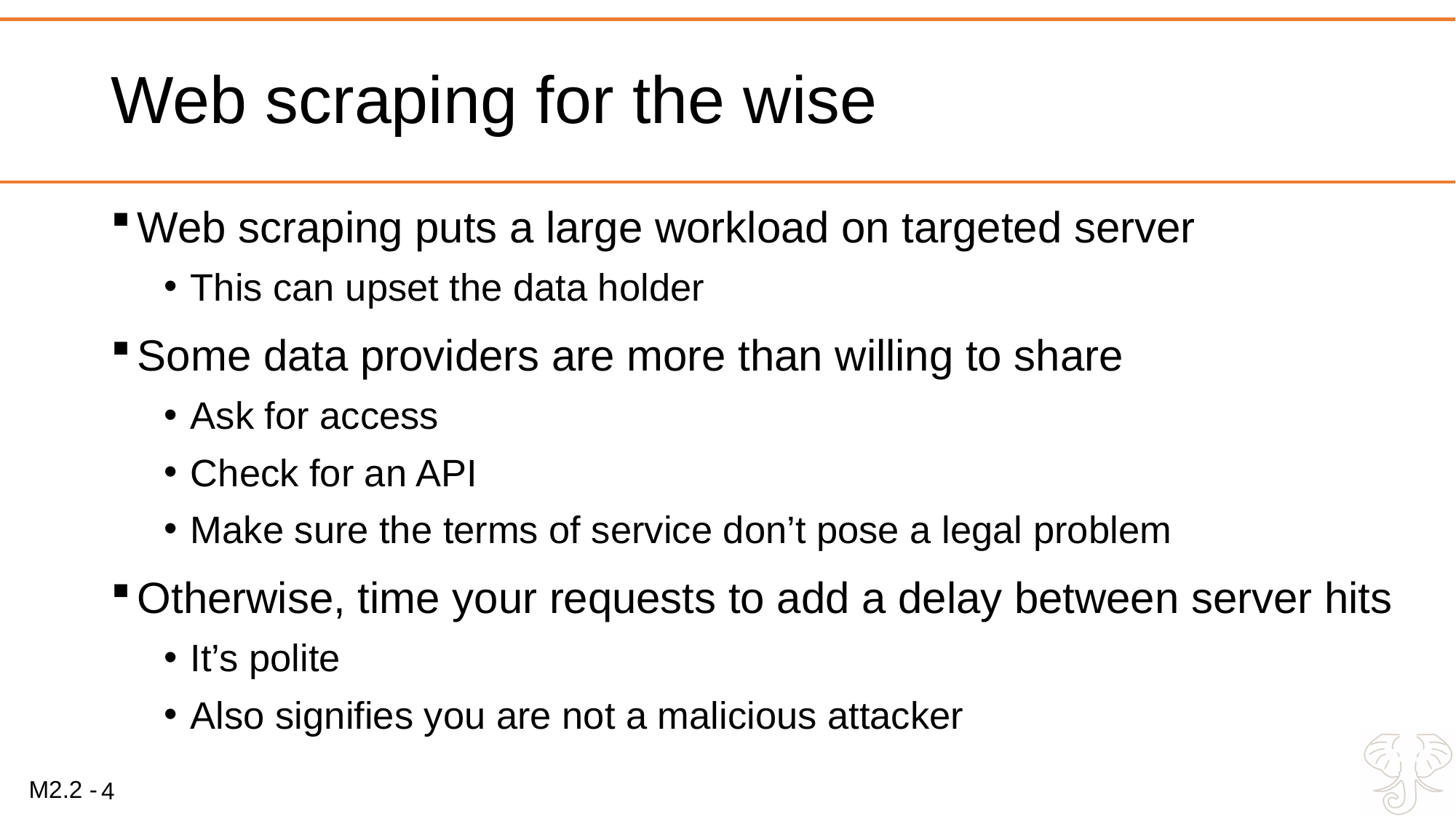

# Web scraping for the wise
Web scraping puts a large workload on targeted server
This can upset the data holder
Some data providers are more than willing to share
Ask for access
Check for an API
Make sure the terms of service don’t pose a legal problem
Otherwise, time your requests to add a delay between server hits
It’s polite
Also signifies you are not a malicious attacker
4